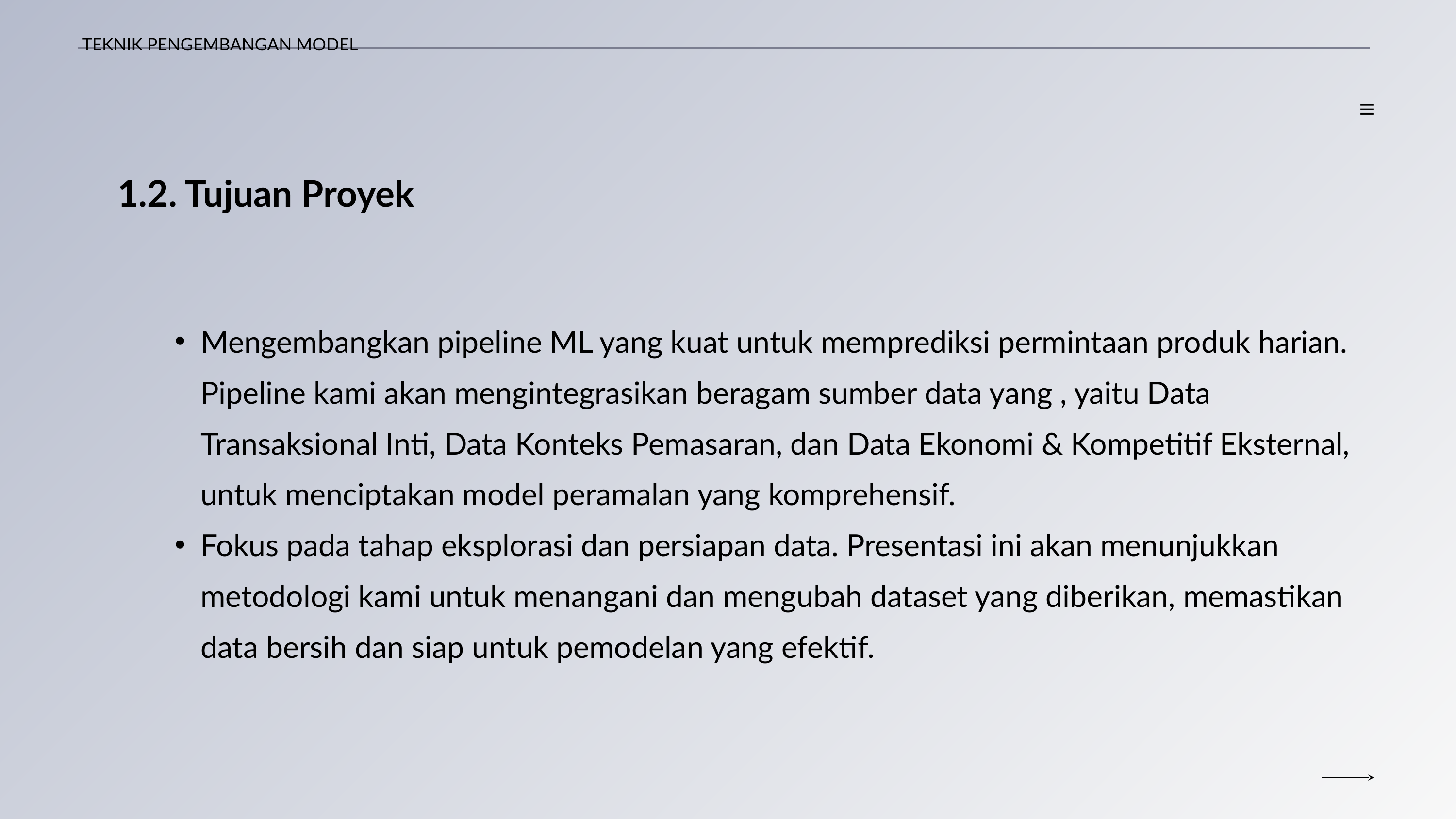

TEKNIK PENGEMBANGAN MODEL

1.2. Tujuan Proyek
Mengembangkan pipeline ML yang kuat untuk memprediksi permintaan produk harian. Pipeline kami akan mengintegrasikan beragam sumber data yang , yaitu Data Transaksional Inti, Data Konteks Pemasaran, dan Data Ekonomi & Kompetitif Eksternal, untuk menciptakan model peramalan yang komprehensif.
Fokus pada tahap eksplorasi dan persiapan data. Presentasi ini akan menunjukkan metodologi kami untuk menangani dan mengubah dataset yang diberikan, memastikan data bersih dan siap untuk pemodelan yang efektif.